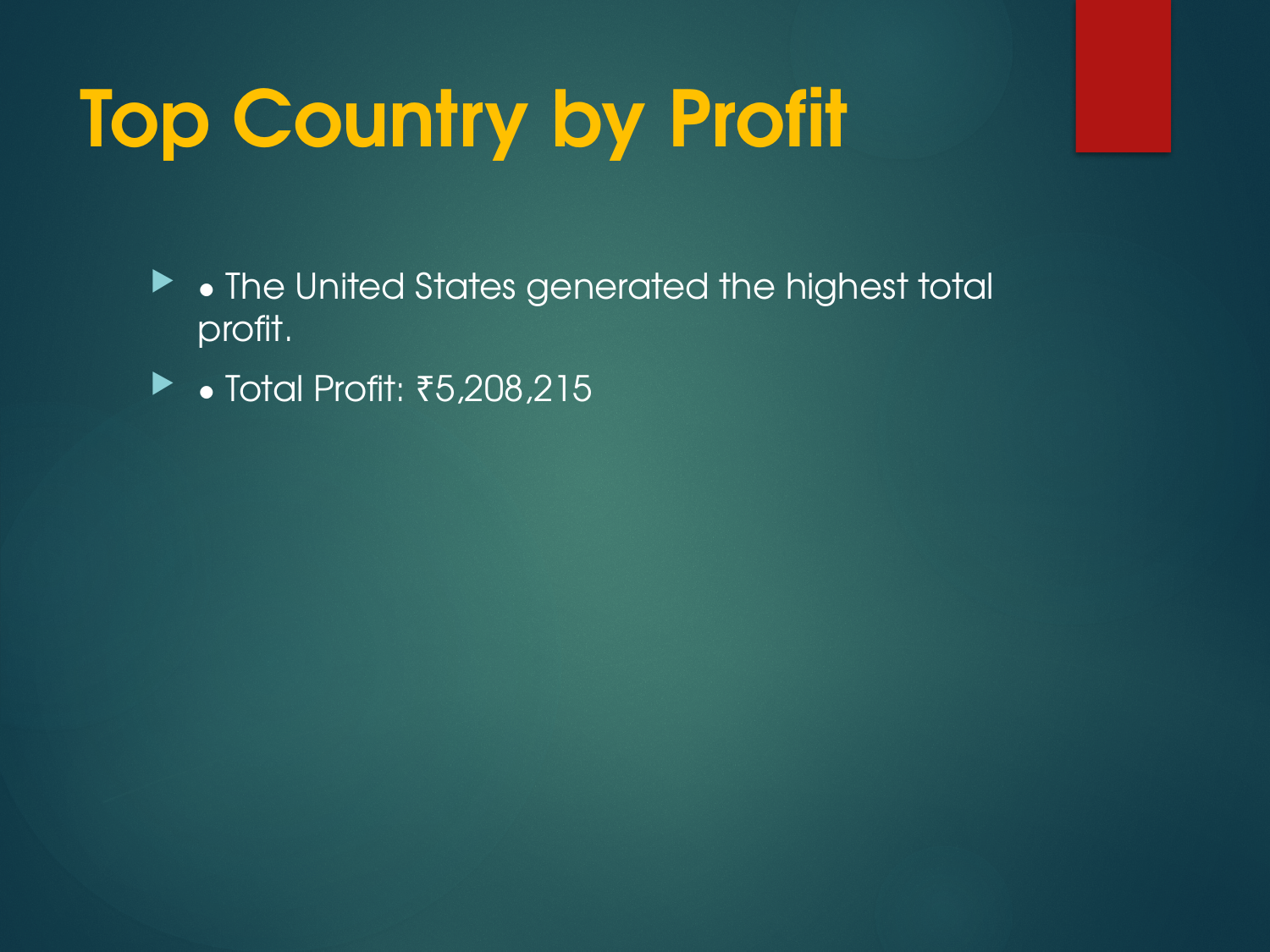

# Top Country by Profit
• The United States generated the highest total profit.
• Total Profit: ₹5,208,215